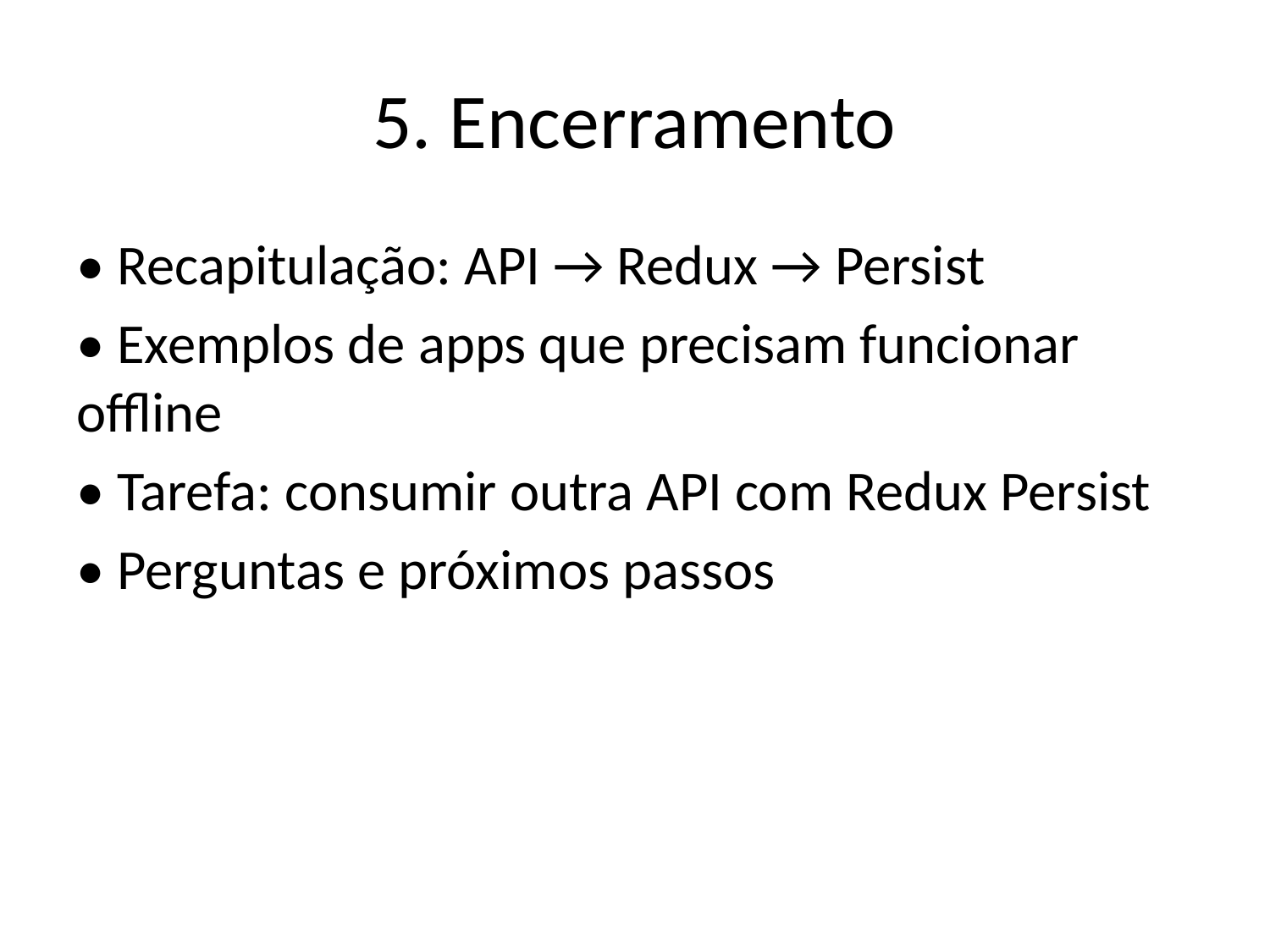

# 5. Encerramento
• Recapitulação: API → Redux → Persist
• Exemplos de apps que precisam funcionar offline
• Tarefa: consumir outra API com Redux Persist
• Perguntas e próximos passos